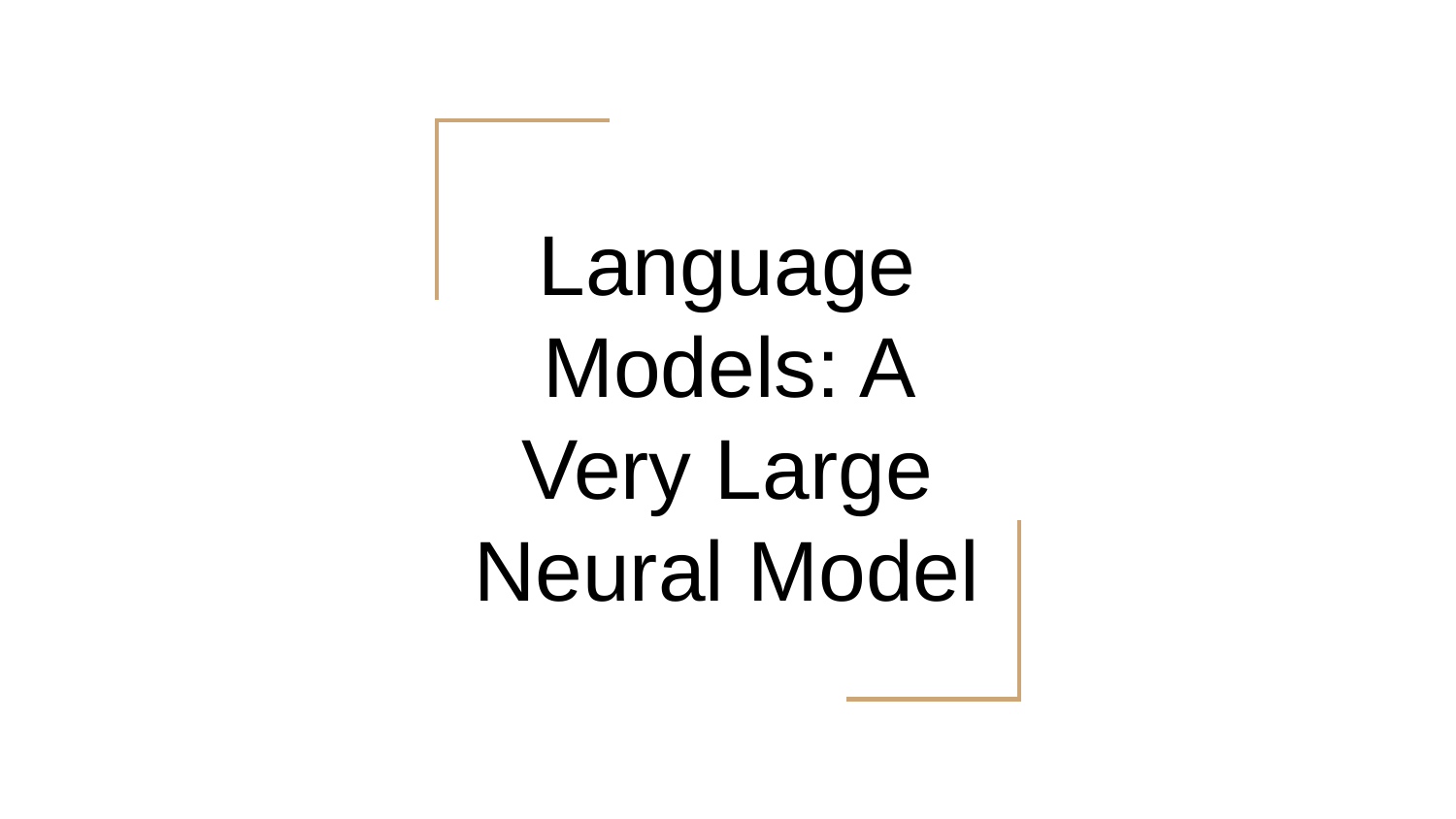

# Language Models: A Very Large Neural Model